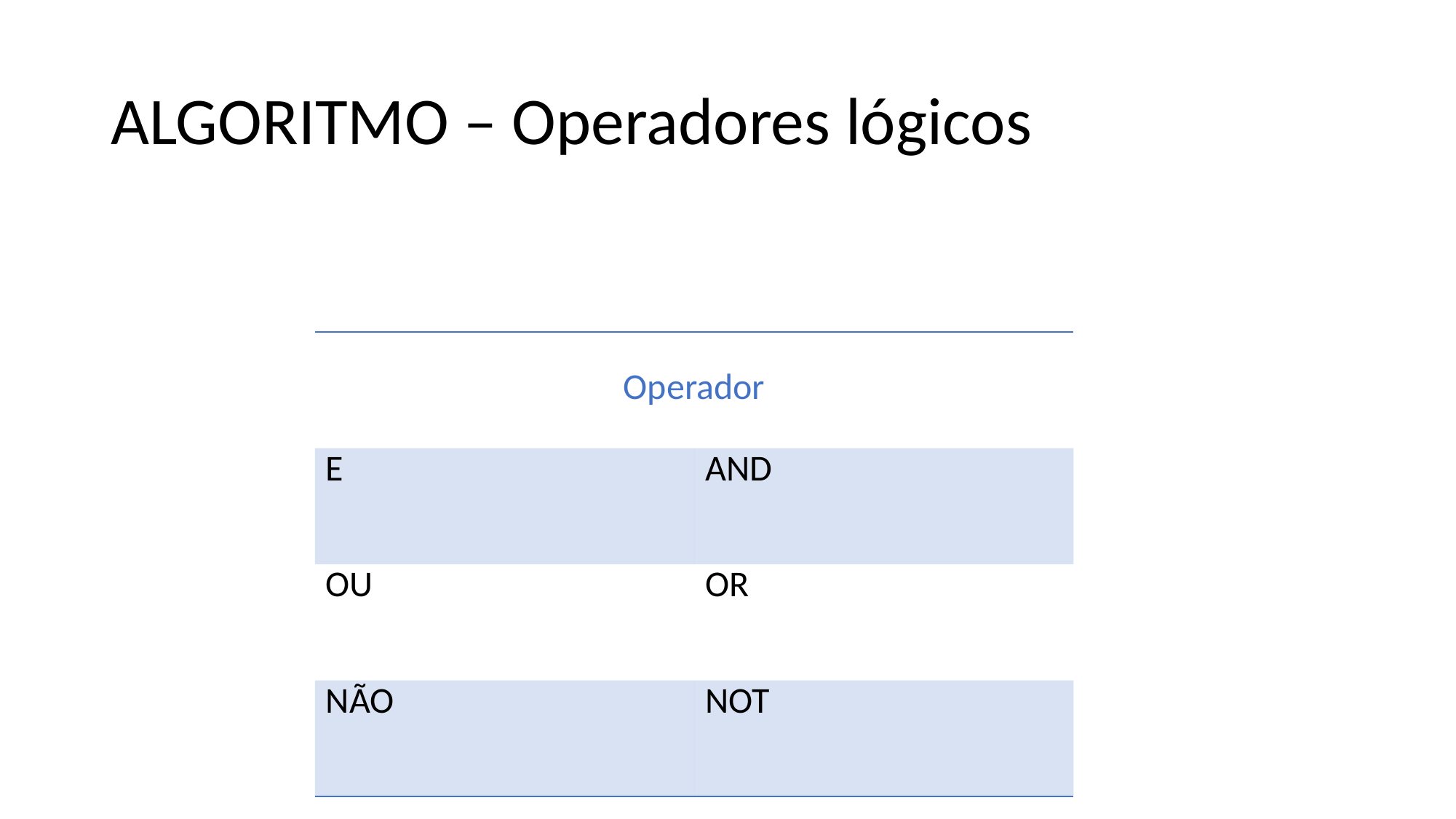

# ALGORITMO – Operadores lógicos
| Operador |  |
| --- | --- |
| E | AND |
| OU | OR |
| NÃO | NOT |